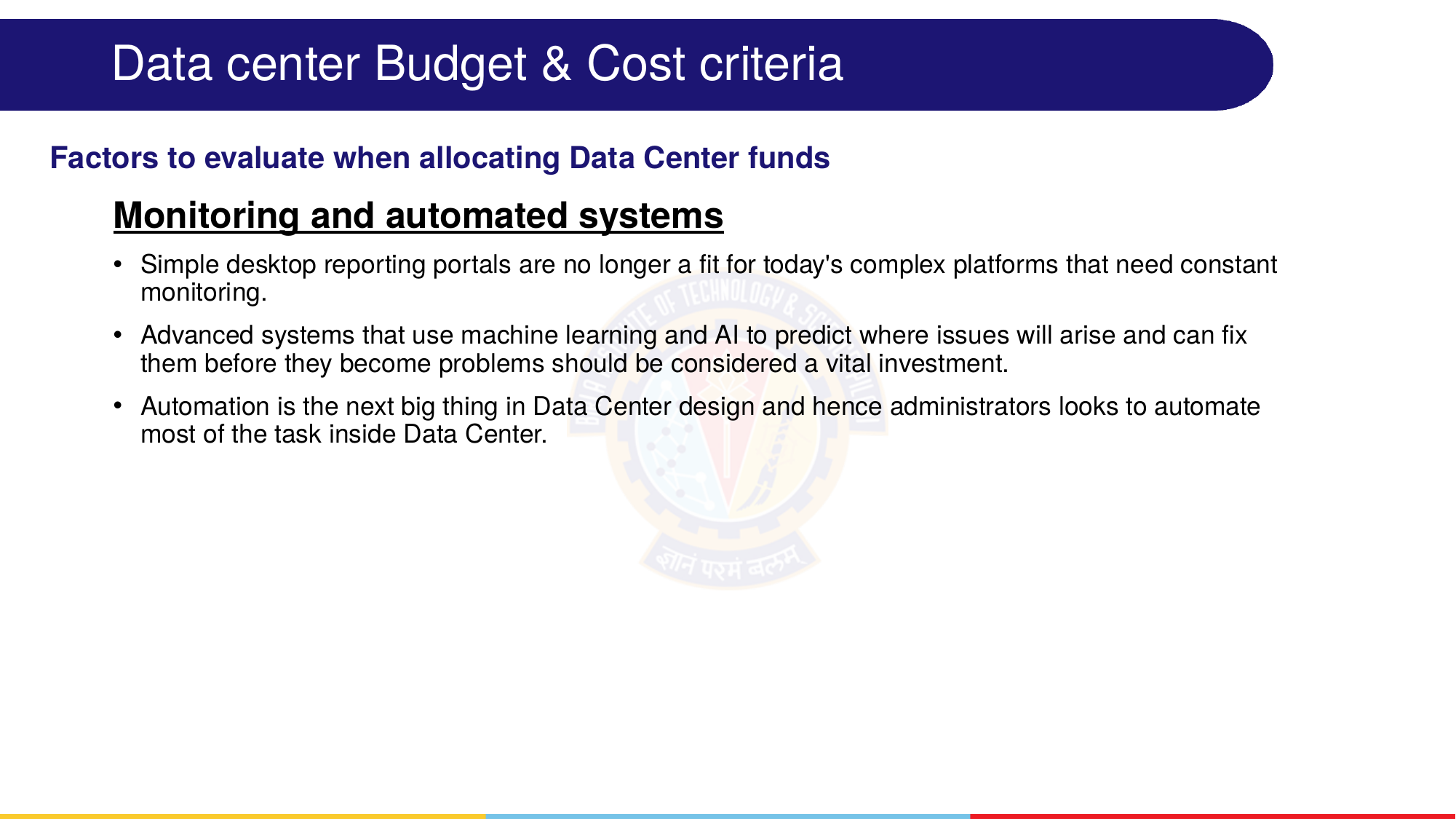

# Data center Budget & Cost criteria
Factors to evaluate when allocating Data Center funds

Monitoring and automated systems
Simple desktop reporting portals are no longer a fit for today's complex platforms that need constant monitoring.
Advanced systems that use machine learning and AI to predict where issues will arise and can fix them before they become problems should be considered a vital investment.
Automation is the next big thing in Data Center design and hence administrators looks to automate most of the task inside Data Center.